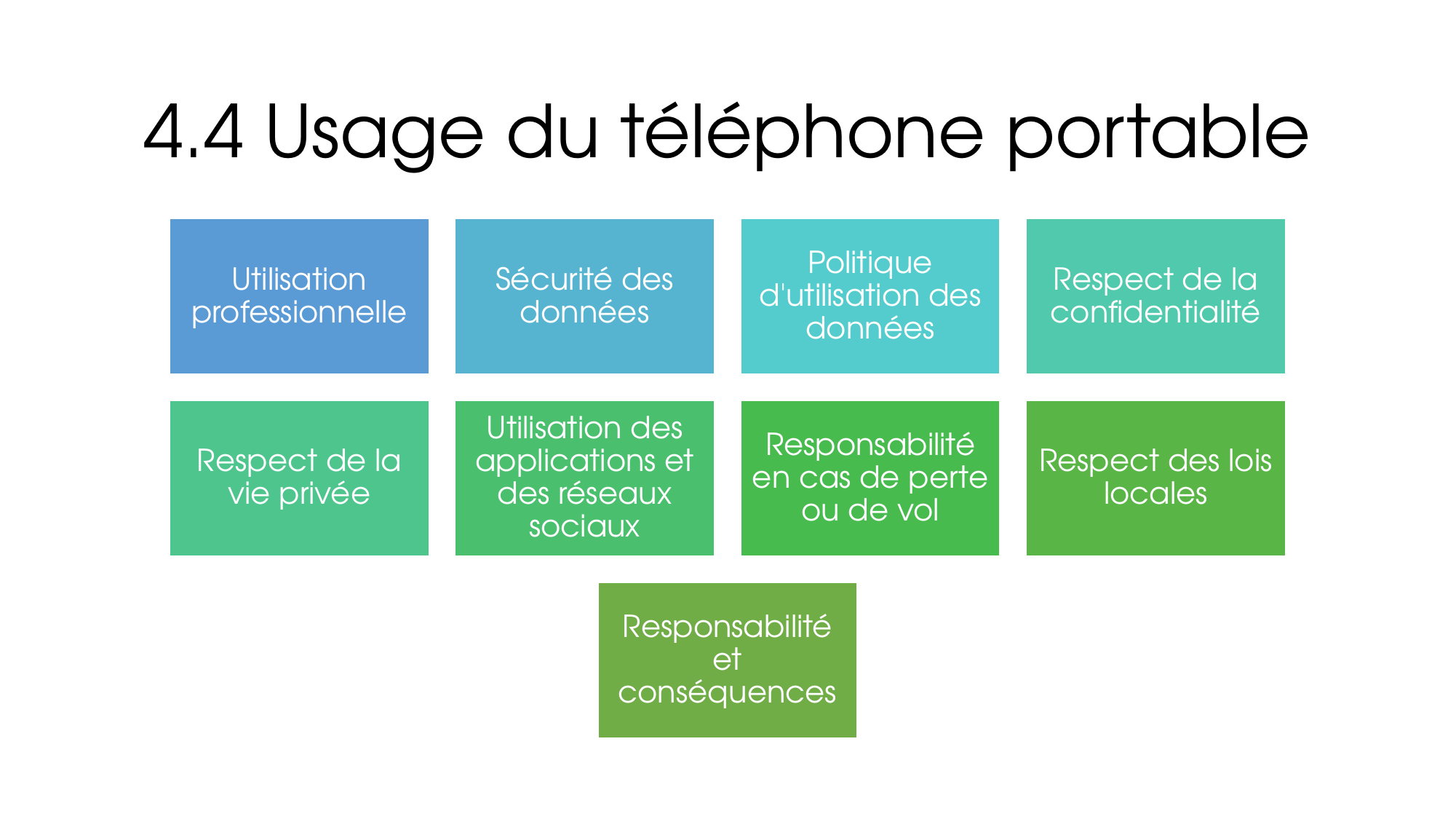

# 4.4 Usage du téléphone portable
Utilisation professionnelle
Sécurité des données
Politique d'utilisation des données
Respect de la confidentialité
Respect de la vie privée
Utilisation des applications et des réseaux sociaux
Responsabilité en cas de perte ou de vol
Respect des lois locales
Responsabilité et conséquences